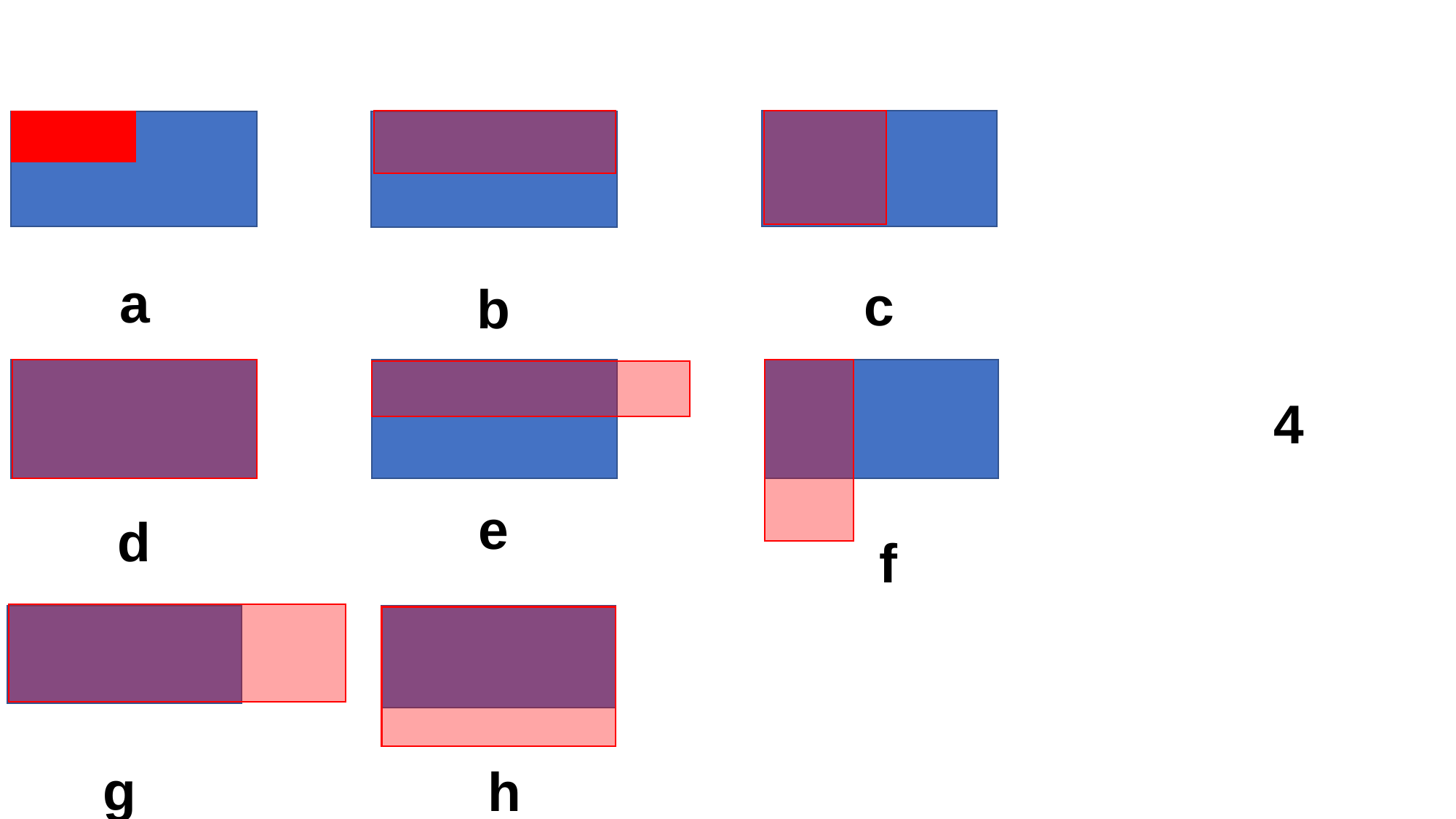

a
c
b

4
e
d
f

g
h